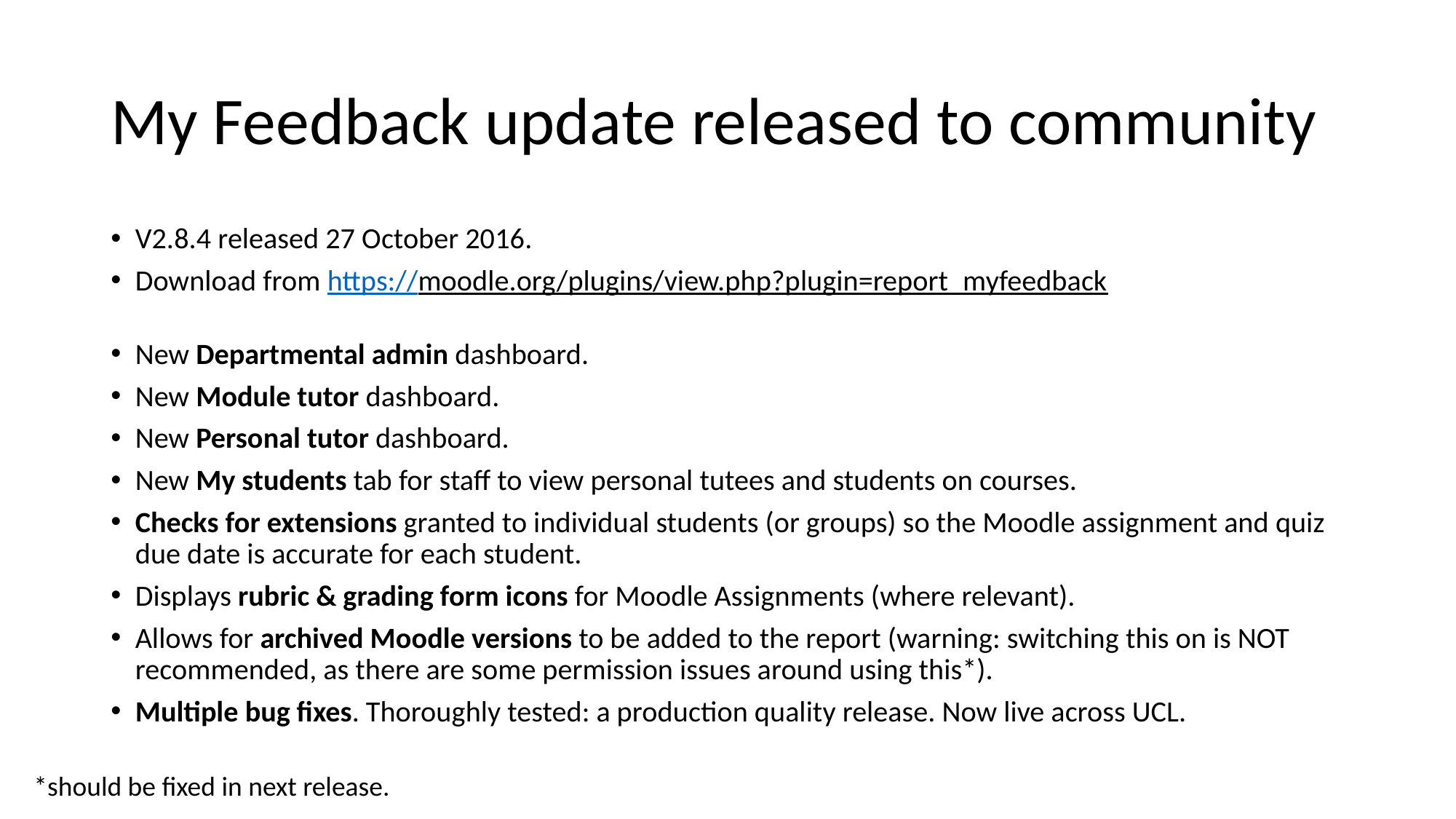

# My Feedback update released to community
V2.8.4 released 27 October 2016.
Download from https://moodle.org/plugins/view.php?plugin=report_myfeedback
New Departmental admin dashboard.
New Module tutor dashboard.
New Personal tutor dashboard.
New My students tab for staff to view personal tutees and students on courses.
Checks for extensions granted to individual students (or groups) so the Moodle assignment and quiz due date is accurate for each student.
Displays rubric & grading form icons for Moodle Assignments (where relevant).
Allows for archived Moodle versions to be added to the report (warning: switching this on is NOT recommended, as there are some permission issues around using this*).
Multiple bug fixes. Thoroughly tested: a production quality release. Now live across UCL.

*should be fixed in next release.